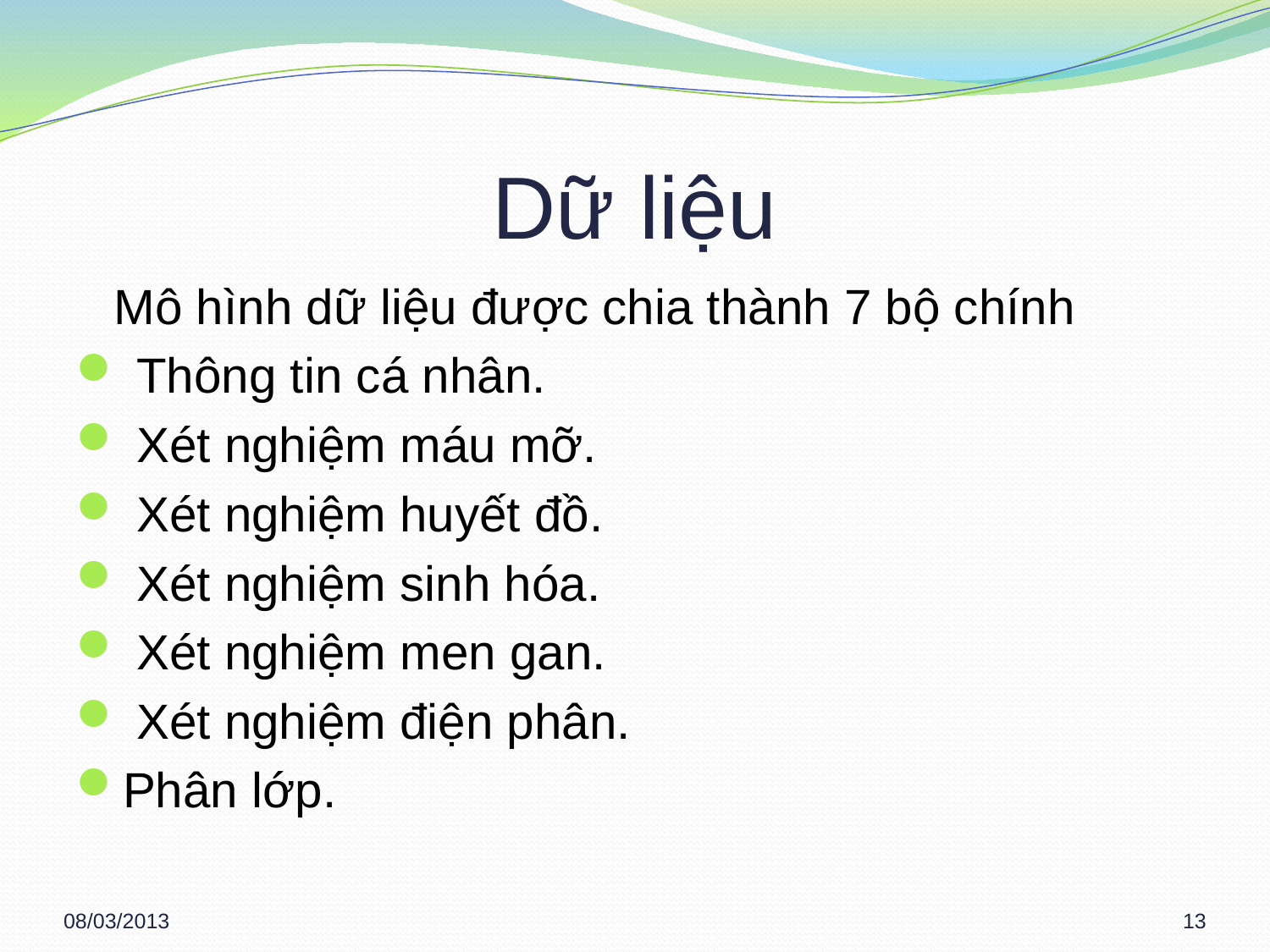

# Dữ liệu
	Mô hình dữ liệu được chia thành 7 bộ chính
 Thông tin cá nhân.
 Xét nghiệm máu mỡ.
 Xét nghiệm huyết đồ.
 Xét nghiệm sinh hóa.
 Xét nghiệm men gan.
 Xét nghiệm điện phân.
Phân lớp.
08/03/2013
13